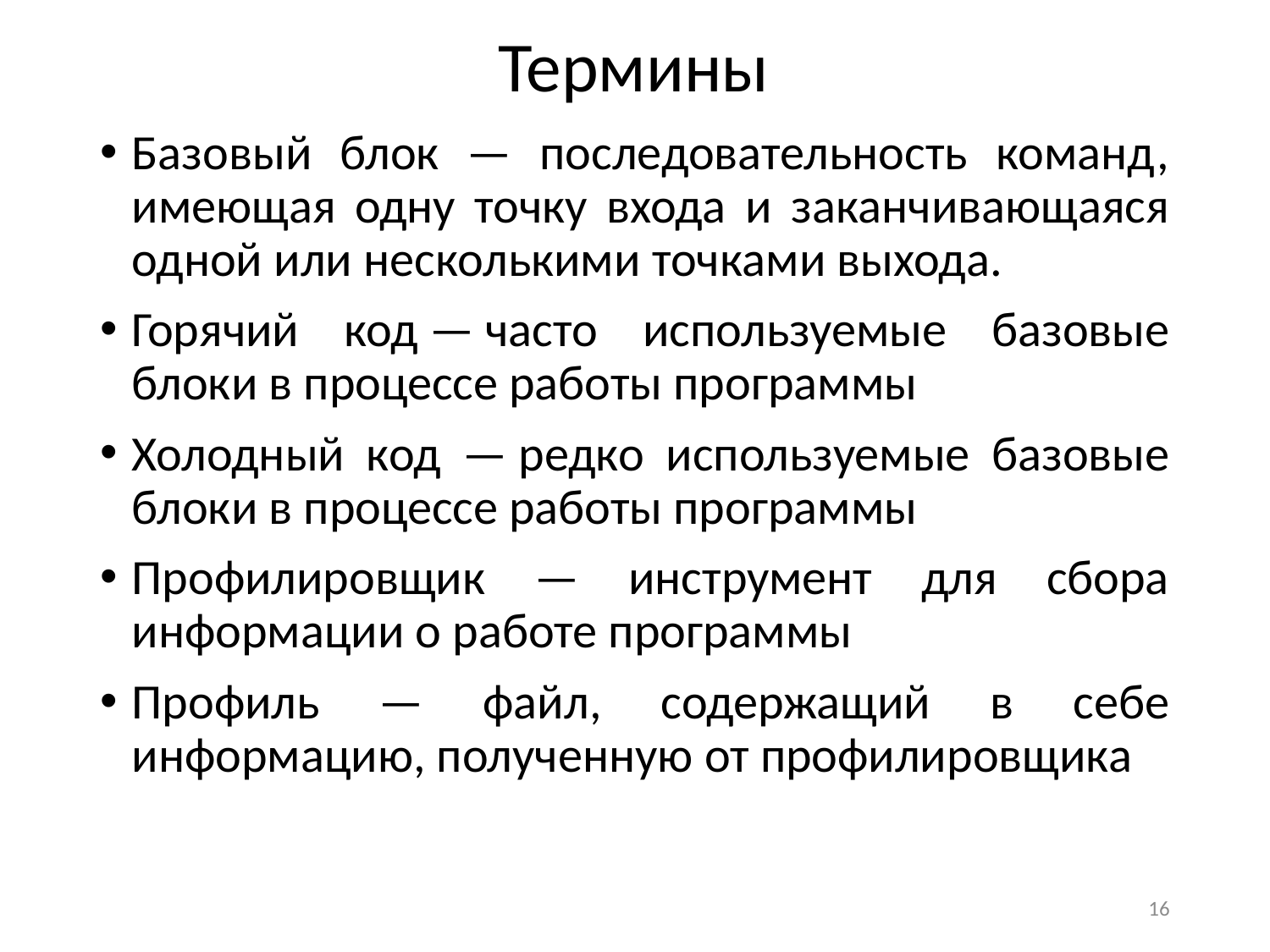

# Термины
Базовый блок — последовательность команд, имеющая одну точку входа и заканчивающаяся одной или несколькими точками выхода.
Горячий код — часто используемые базовые блоки в процессе работы программы
Холодный код — редко используемые базовые блоки в процессе работы программы
Профилировщик — инструмент для сбора информации о работе программы
Профиль — файл, содержащий в себе информацию, полученную от профилировщика
16